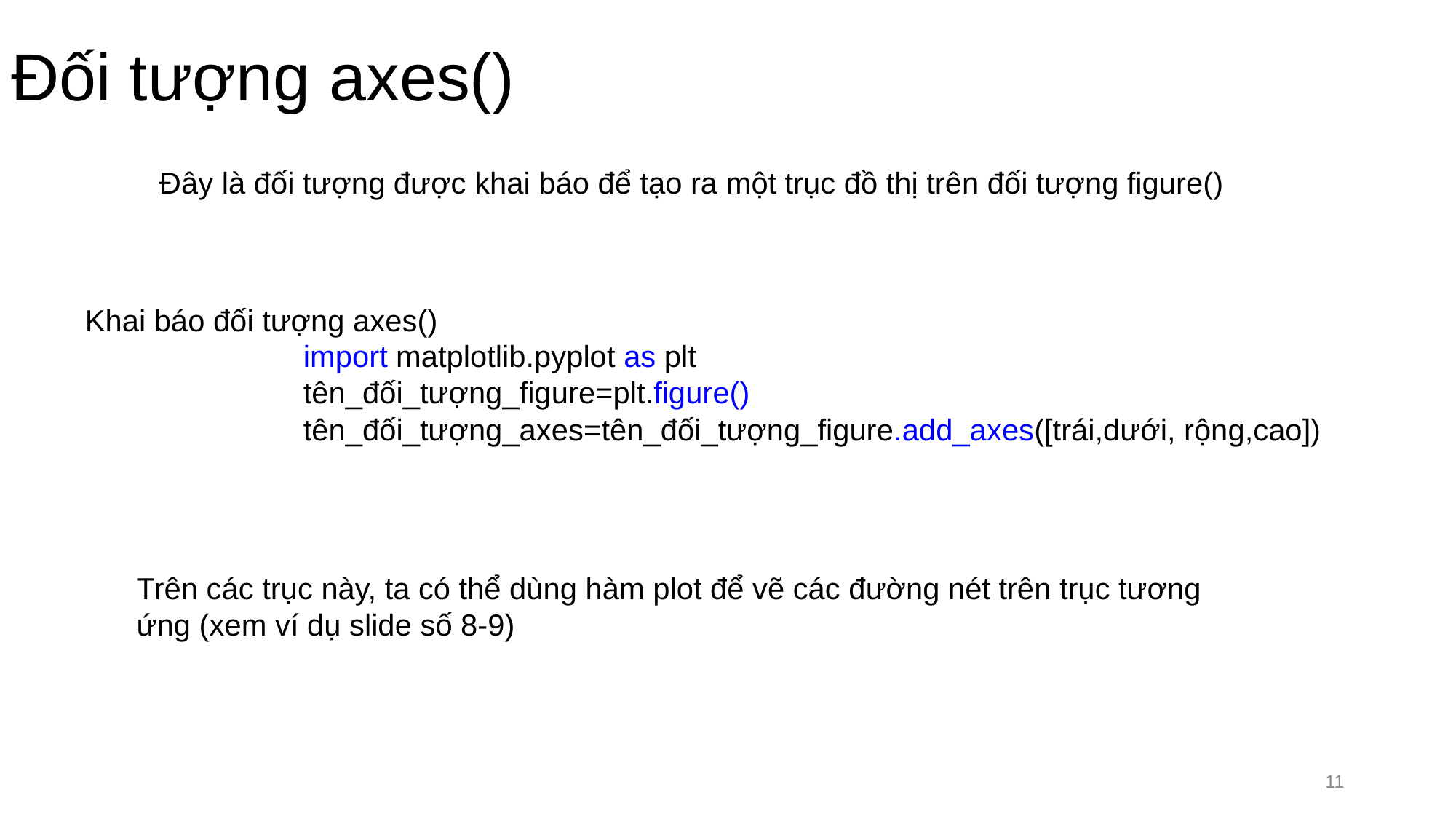

# Đối tượng axes()
Đây là đối tượng được khai báo để tạo ra một trục đồ thị trên đối tượng figure()
Khai báo đối tượng axes()
		import matplotlib.pyplot as plt
		tên_đối_tượng_figure=plt.figure()
		tên_đối_tượng_axes=tên_đối_tượng_figure.add_axes([trái,dưới, rộng,cao])
Trên các trục này, ta có thể dùng hàm plot để vẽ các đường nét trên trục tương ứng (xem ví dụ slide số 8-9)
11